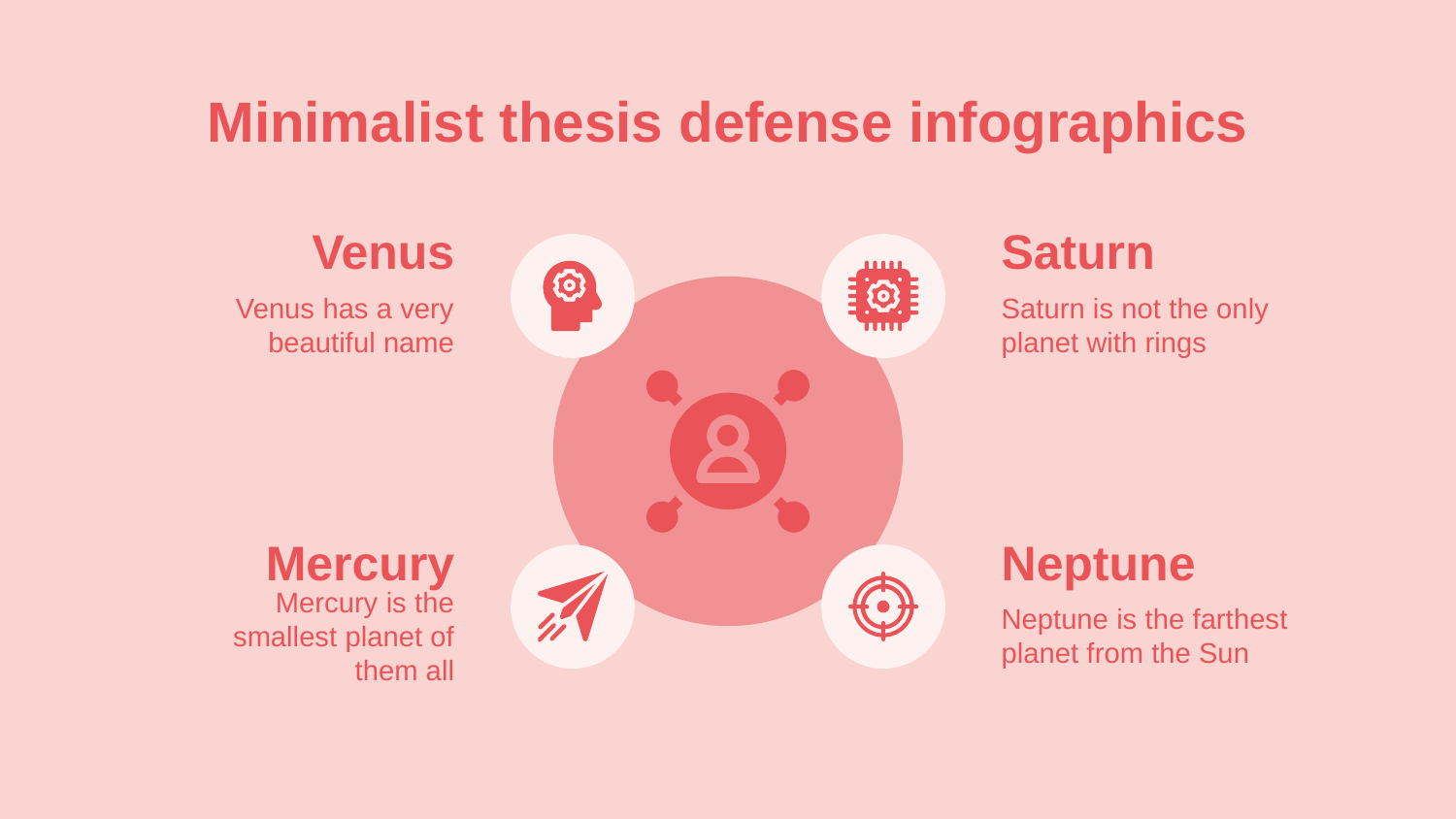

# Minimalist thesis defense infographics
Venus
Venus has a very beautiful name
Saturn
Saturn is not the only planet with rings

Mercury
Mercury is the smallest planet of them all
Neptune
Neptune is the farthest planet from the Sun